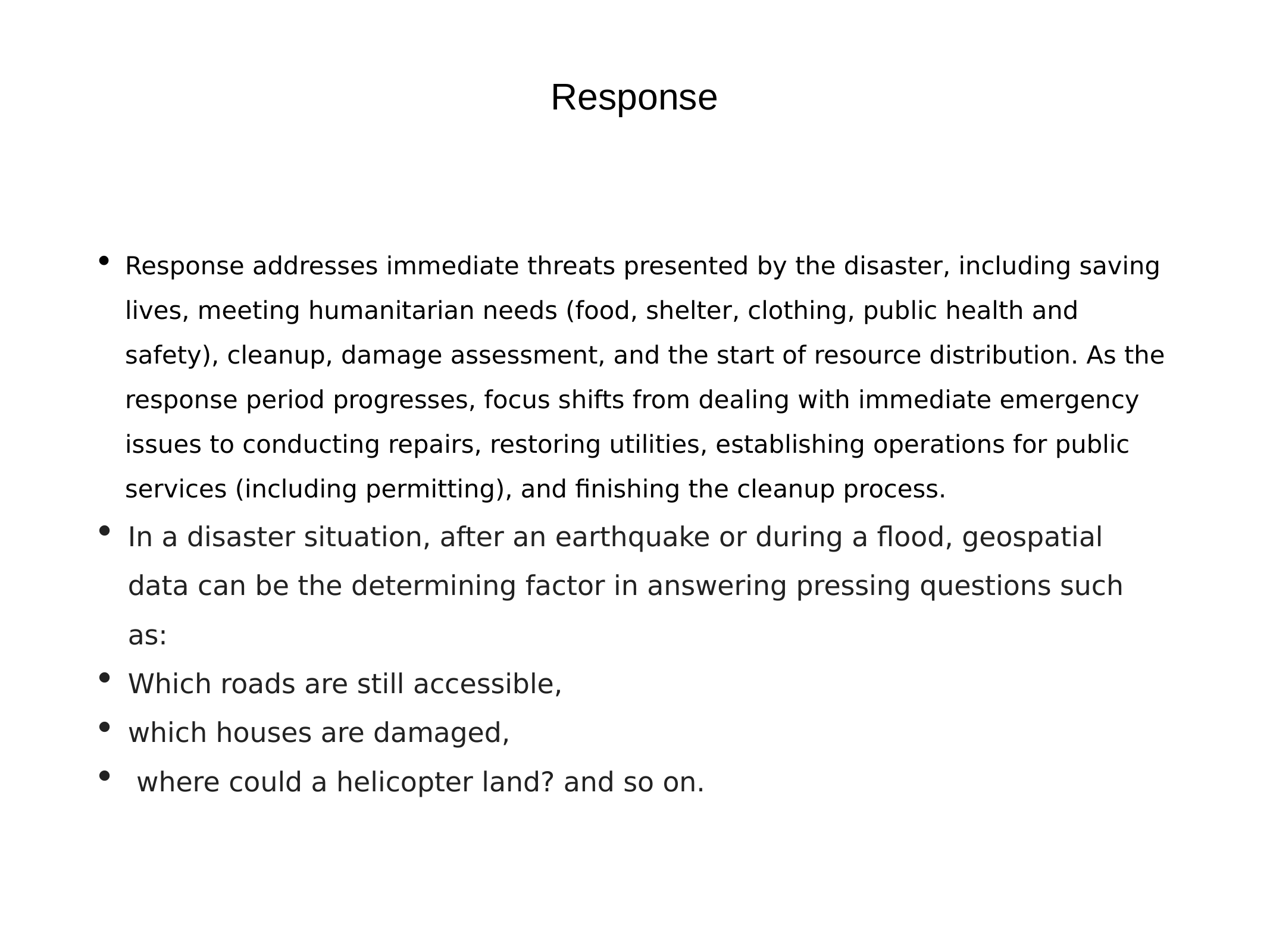

# Response
Response addresses immediate threats presented by the disaster, including saving lives, meeting humanitarian needs (food, shelter, clothing, public health and safety), cleanup, damage assessment, and the start of resource distribution. As the response period progresses, focus shifts from dealing with immediate emergency issues to conducting repairs, restoring utilities, establishing operations for public services (including permitting), and finishing the cleanup process.
In a disaster situation, after an earthquake or during a flood, geospatial data can be the determining factor in answering pressing questions such as:
Which roads are still accessible,
which houses are damaged,
 where could a helicopter land? and so on.